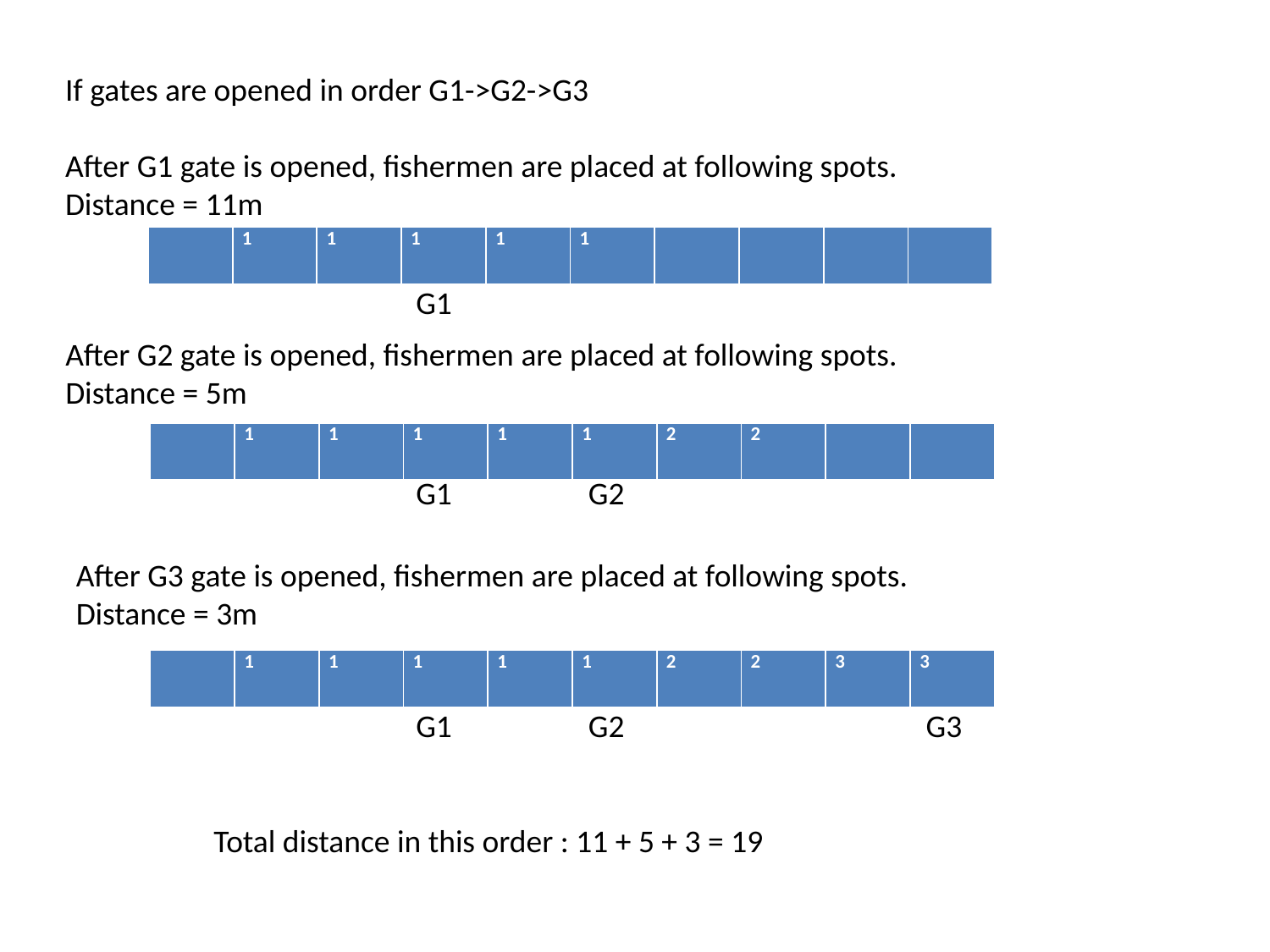

If gates are opened in order G1->G2->G3

After G1 gate is opened, fishermen are placed at following spots.
Distance = 11m

|  | 1 | 1 | 1 | 1 | 1 |  |  |  |  |
| --- | --- | --- | --- | --- | --- | --- | --- | --- | --- |
	         G1
After G2 gate is opened, fishermen are placed at following spots.
Distance = 5m

|  | 1 | 1 | 1 | 1 | 1 | 2 | 2 |  |  |
| --- | --- | --- | --- | --- | --- | --- | --- | --- | --- |
	         G1                   G2
After G3 gate is opened, fishermen are placed at following spots.
Distance = 3m

|  | 1 | 1 | 1 | 1 | 1 | 2 | 2 | 3 | 3 |
| --- | --- | --- | --- | --- | --- | --- | --- | --- | --- |
	         G1                   G2                                          G3
Total distance in this order : 11 + 5 + 3 = 19